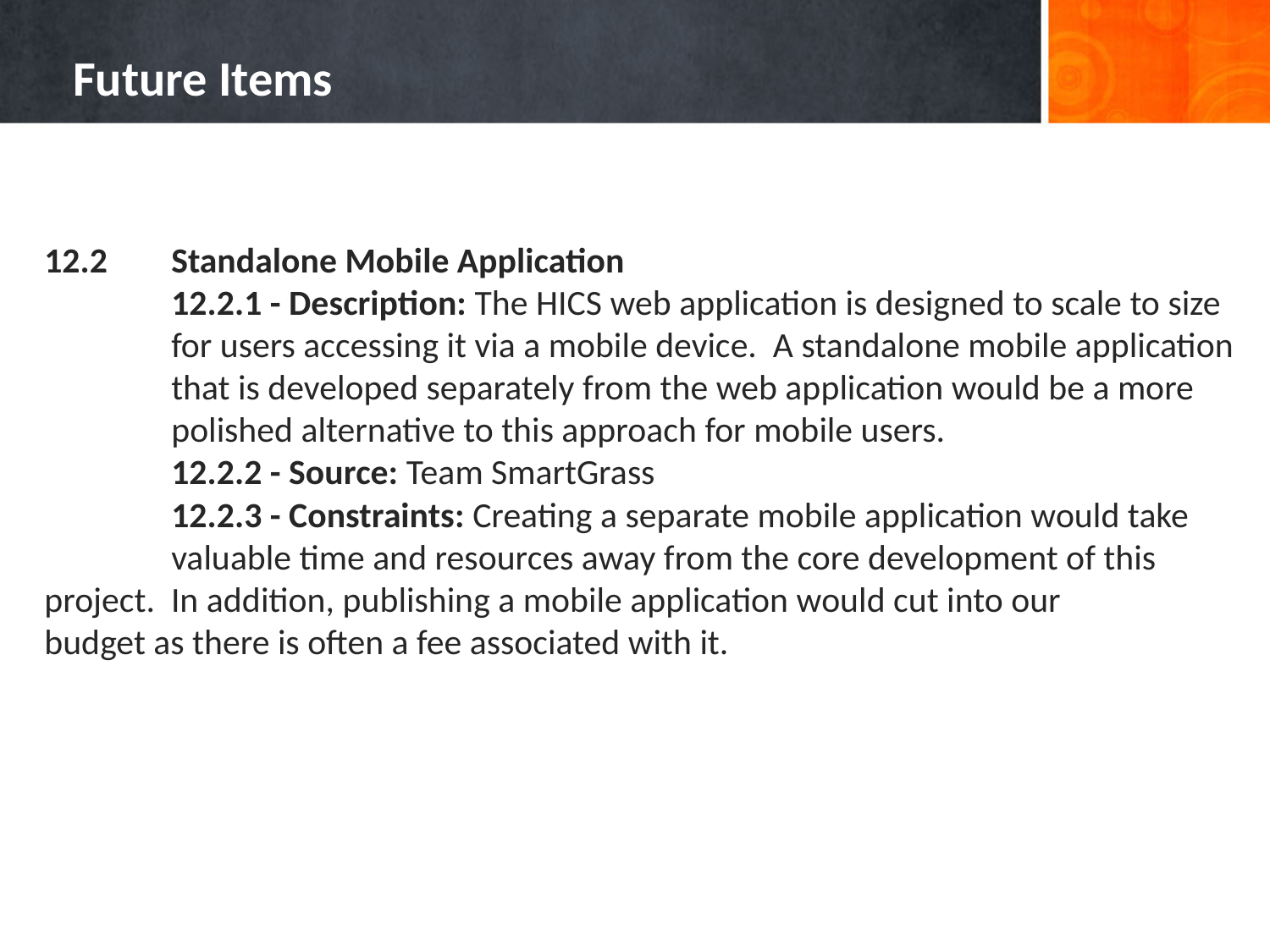

# Future Items
12.2	Standalone Mobile Application
	12.2.1 - Description: The HICS web application is designed to scale to size 	for users accessing it via a mobile device.  A standalone mobile application 	that is developed separately from the web application would be a more 	polished alternative to this approach for mobile users.
	12.2.2 - Source: Team SmartGrass
	12.2.3 - Constraints: Creating a separate mobile application would take 	valuable time and resources away from the core development of this 	project.  In addition, publishing a mobile application would cut into our 	budget as there is often a fee associated with it.